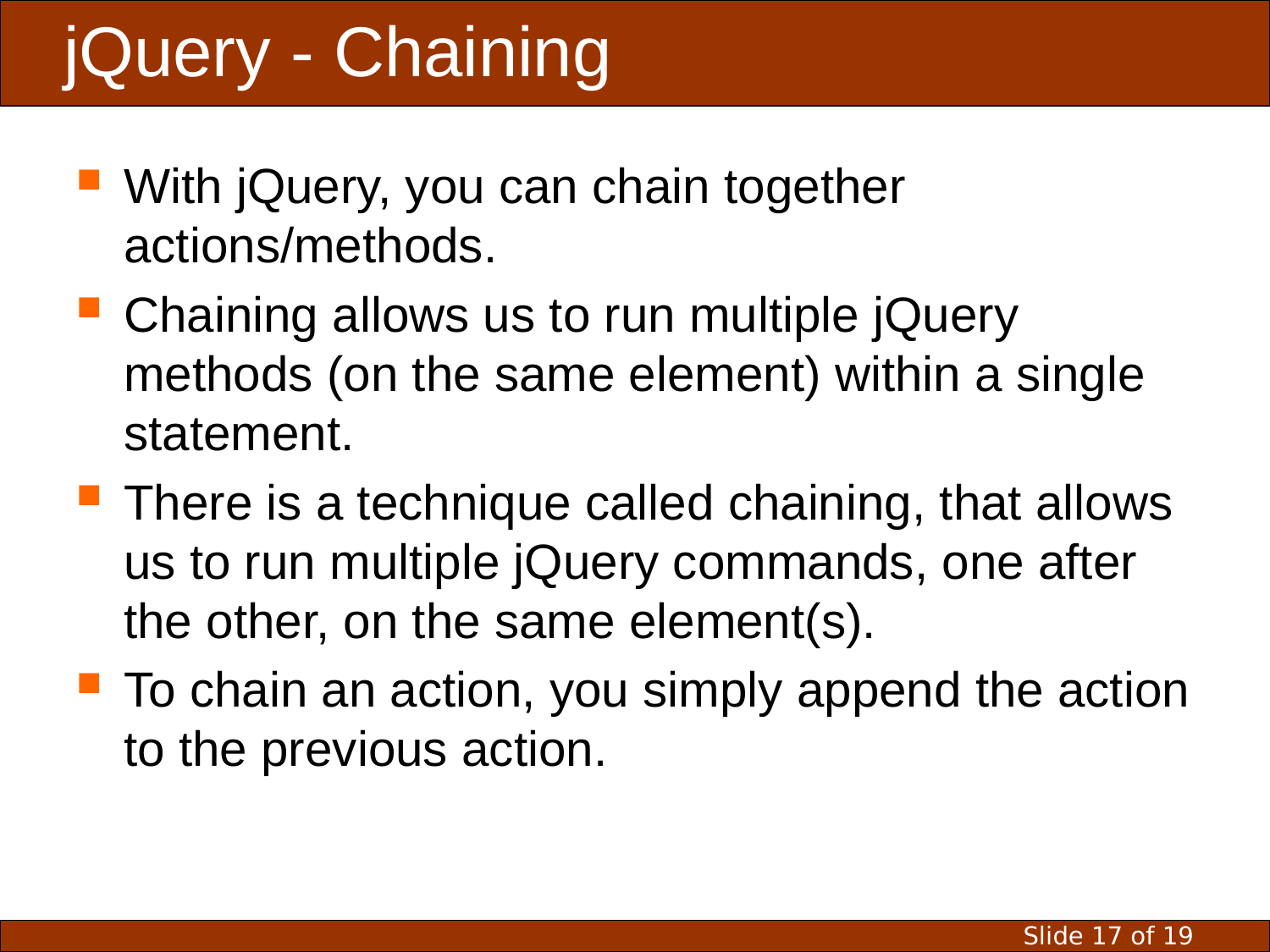

# jQuery - Chaining
With jQuery, you can chain together actions/methods.
Chaining allows us to run multiple jQuery methods (on the same element) within a single statement.
There is a technique called chaining, that allows us to run multiple jQuery commands, one after the other, on the same element(s).
To chain an action, you simply append the action to the previous action.
 Slide 17 of 19